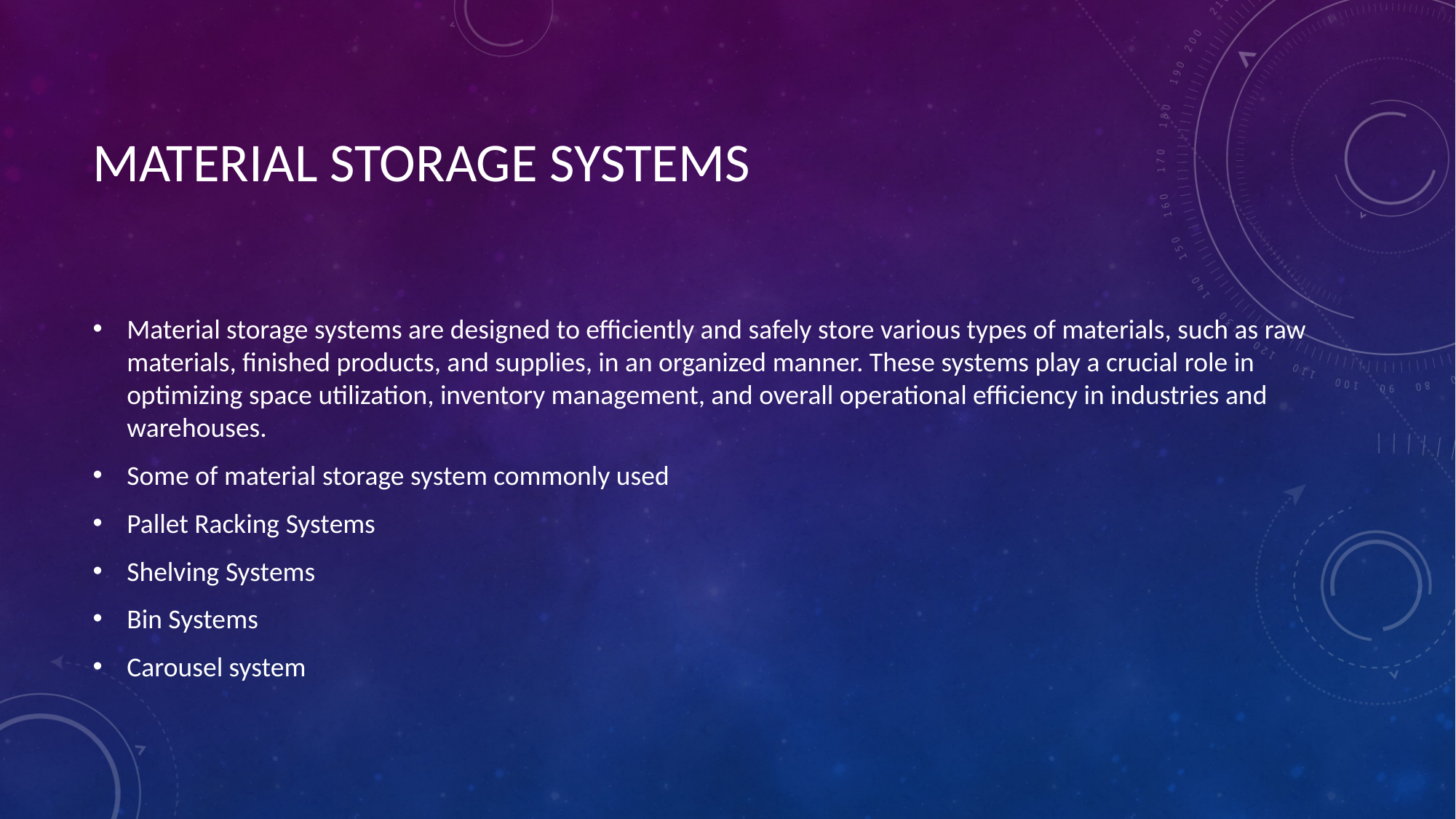

# Material Storage Systems
Material storage systems are designed to efficiently and safely store various types of materials, such as raw materials, finished products, and supplies, in an organized manner. These systems play a crucial role in optimizing space utilization, inventory management, and overall operational efficiency in industries and warehouses.
Some of material storage system commonly used
Pallet Racking Systems
Shelving Systems
Bin Systems
Carousel system